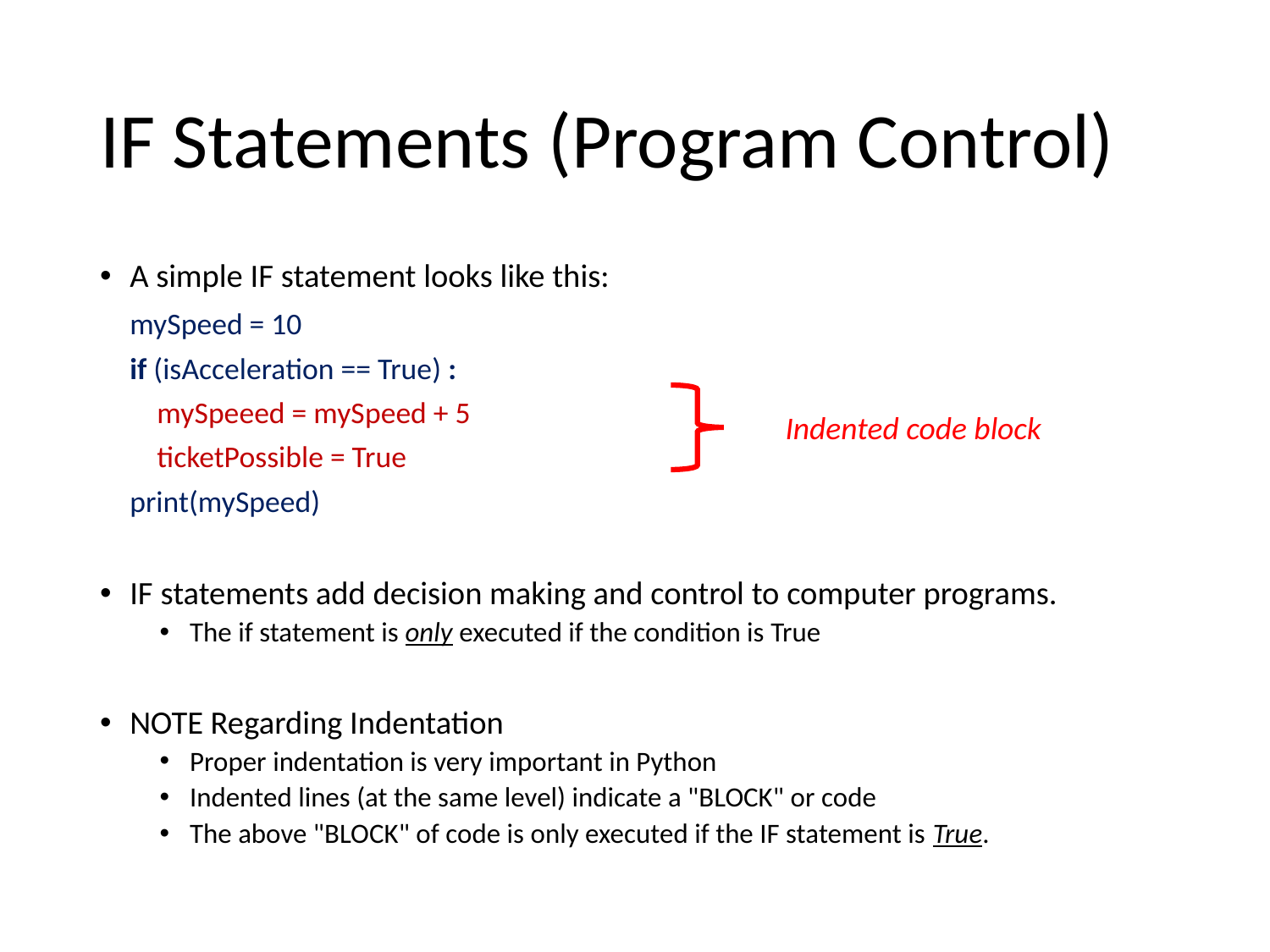

# IF Statements (Program Control)
A simple IF statement looks like this:
		mySpeed = 10
		if (isAcceleration == True) :
		    mySpeeed = mySpeed + 5
		    ticketPossible = True
		print(mySpeed)

IF statements add decision making and control to computer programs.
The if statement is only executed if the condition is True

NOTE Regarding Indentation
Proper indentation is very important in Python
Indented lines (at the same level) indicate a "BLOCK" or code
The above "BLOCK" of code is only executed if the IF statement is True.

Indented code block